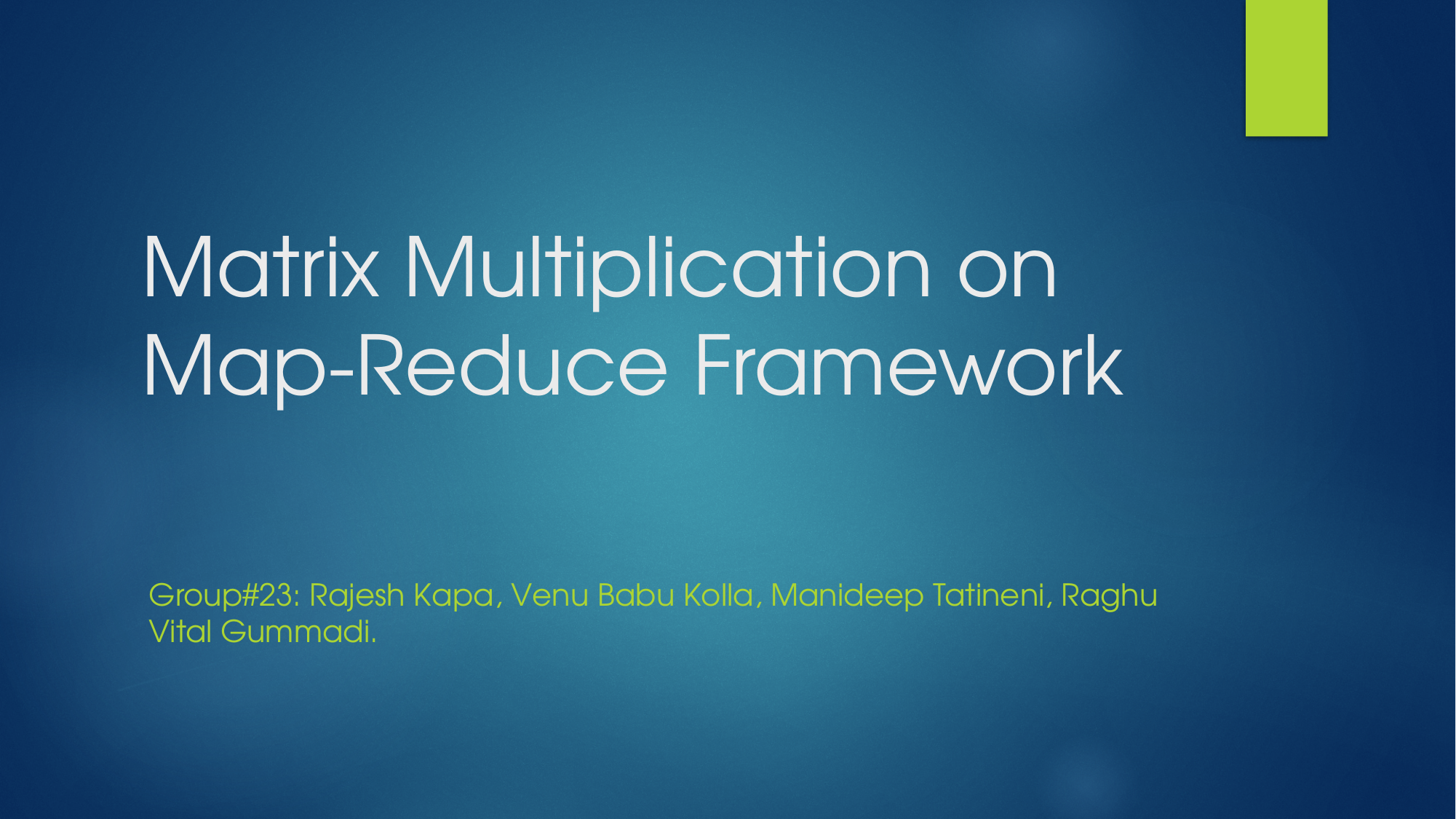

# Matrix Multiplication on Map-Reduce Framework
Group#23: Rajesh Kapa, Venu Babu kolla, Manideep Tatineni, Raghu vital gummadi.